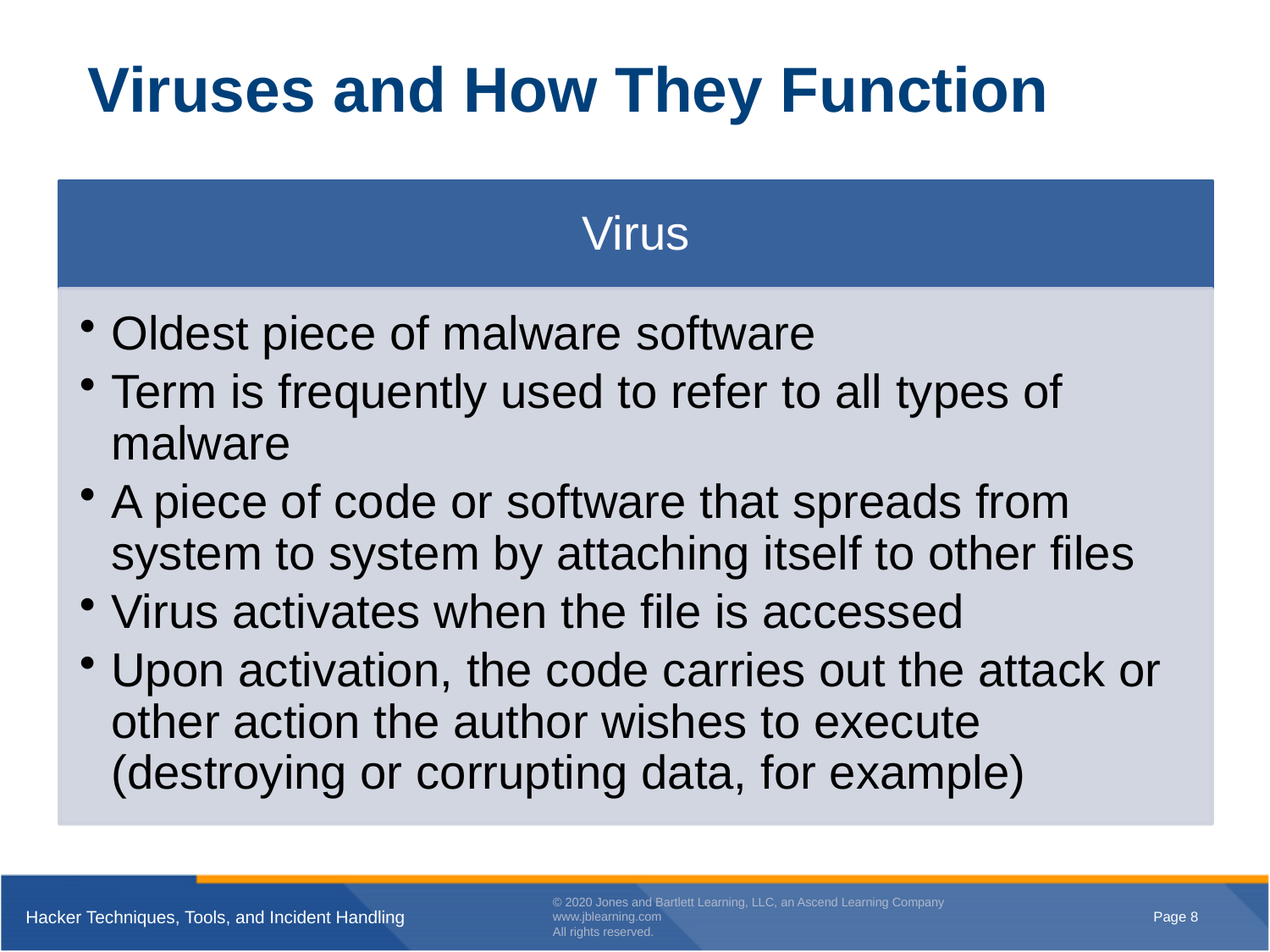

# Viruses and How They Function
Virus
Oldest piece of malware software
Term is frequently used to refer to all types of malware
A piece of code or software that spreads from system to system by attaching itself to other files
Virus activates when the file is accessed
Upon activation, the code carries out the attack or other action the author wishes to execute (destroying or corrupting data, for example)